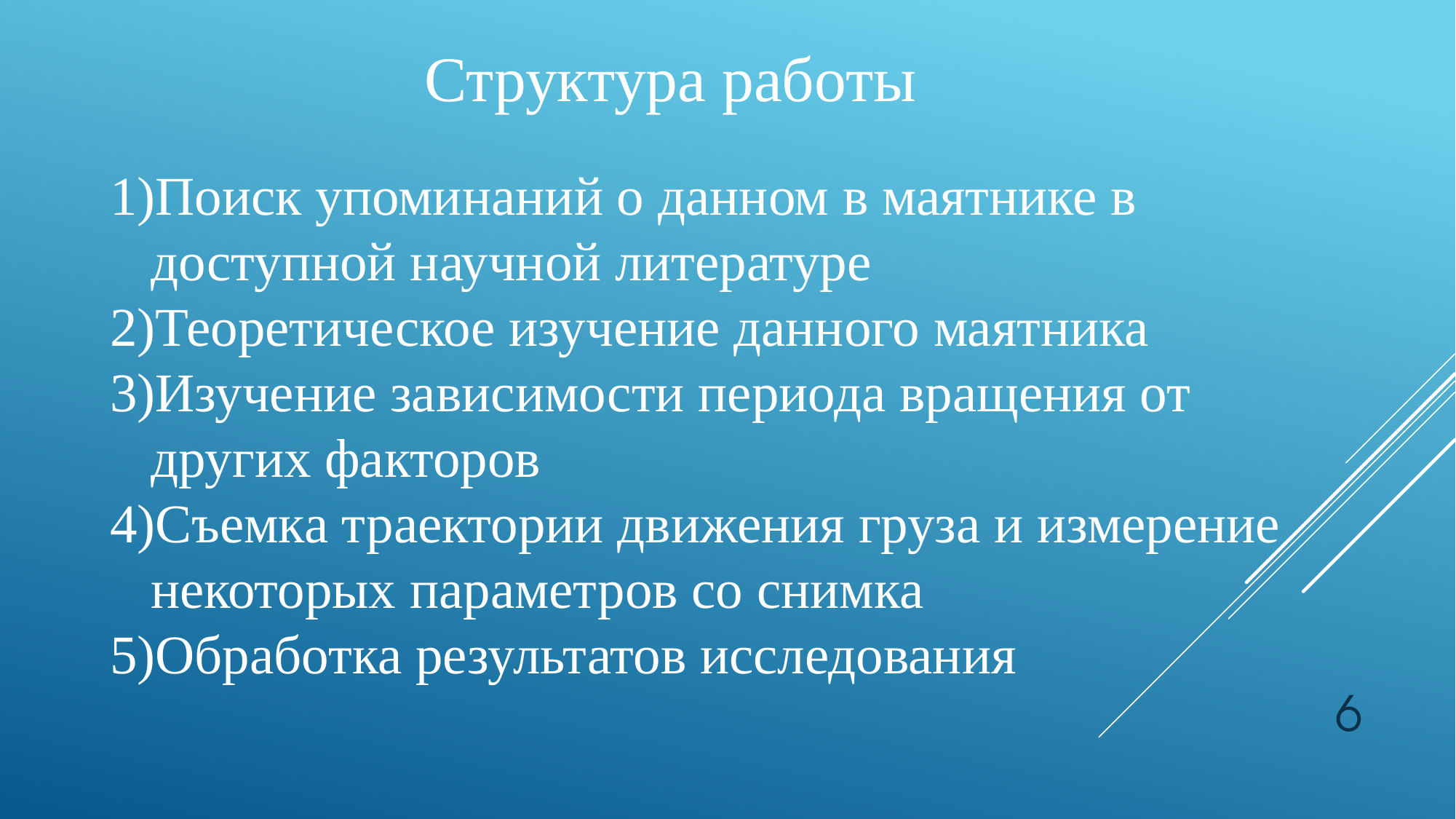

Структура работы
Поиск упоминаний о данном в маятнике в доступной научной литературе
Теоретическое изучение данного маятника
Изучение зависимости периода вращения от других факторов
Съемка траектории движения груза и измерение некоторых параметров со снимка
Обработка результатов исследования
6